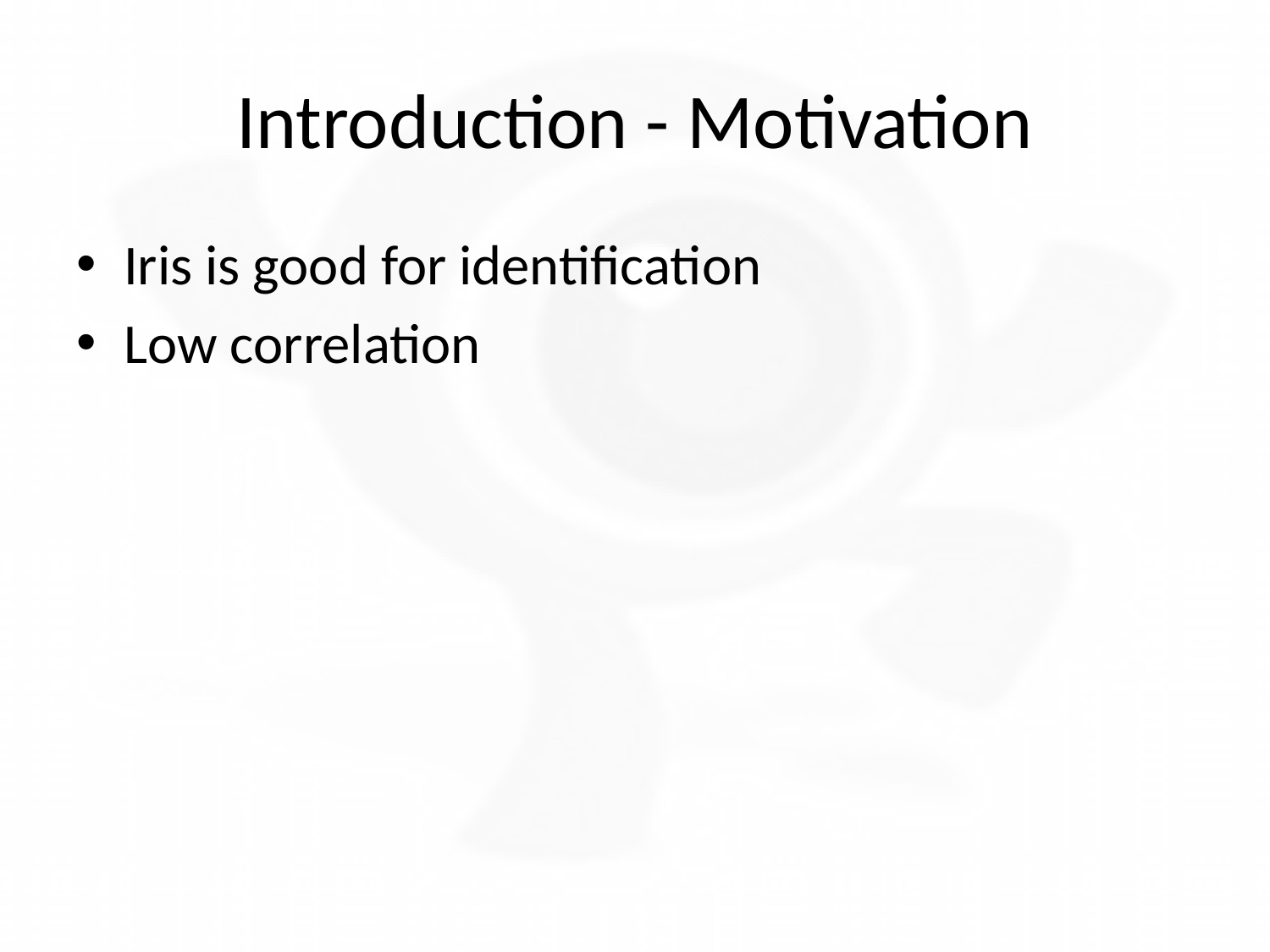

# Introduction - Motivation
Iris is good for identification
Low correlation